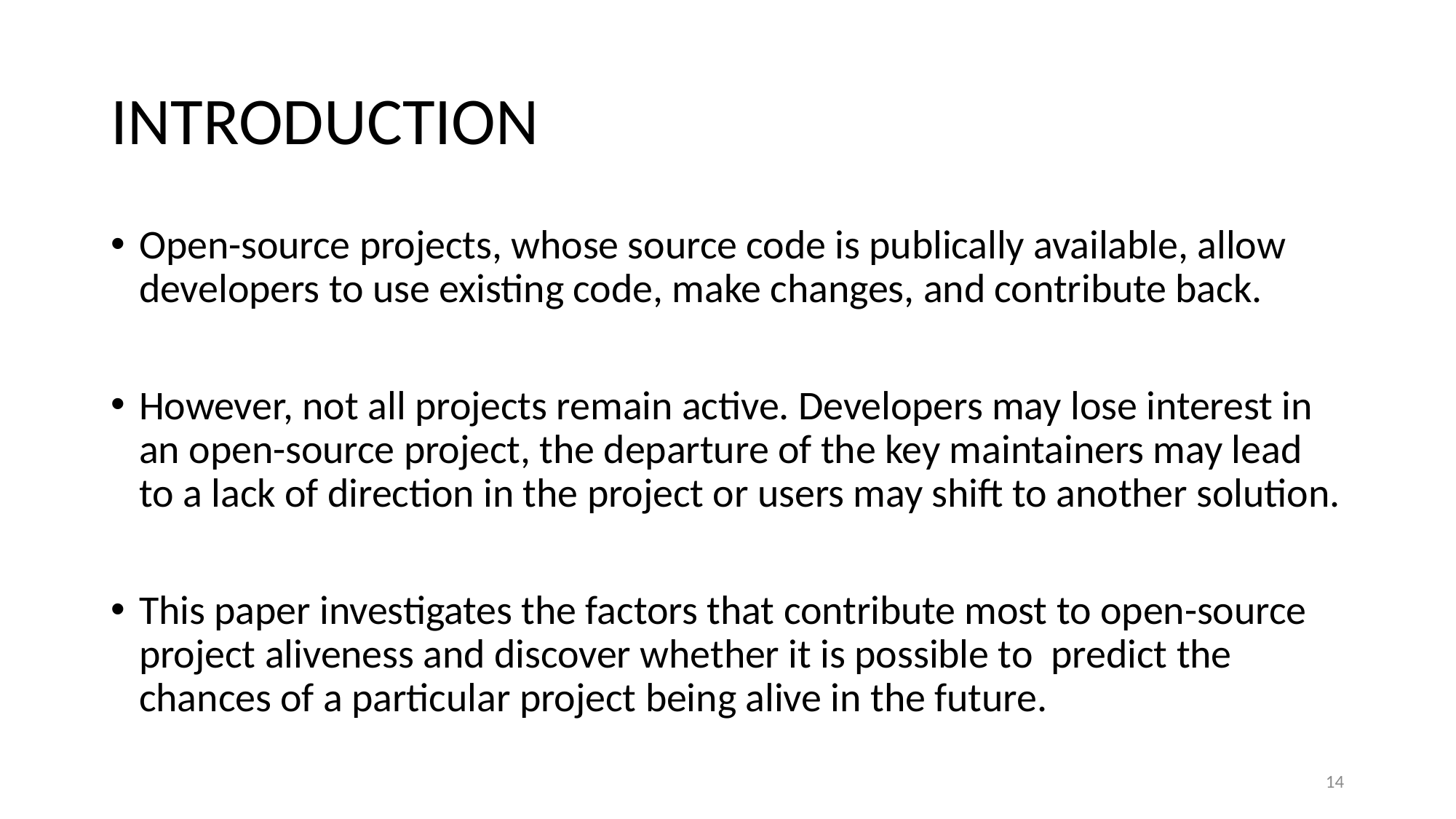

# INTRODUCTION
Open-source projects, whose source code is publically available, allow developers to use existing code, make changes, and contribute back.

However, not all projects remain active. Developers may lose interest in an open-source project, the departure of the key maintainers may lead to a lack of direction in the project or users may shift to another solution.

This paper investigates the factors that contribute most to open-source project aliveness and discover whether it is possible to  predict the chances of a particular project being alive in the future.

14